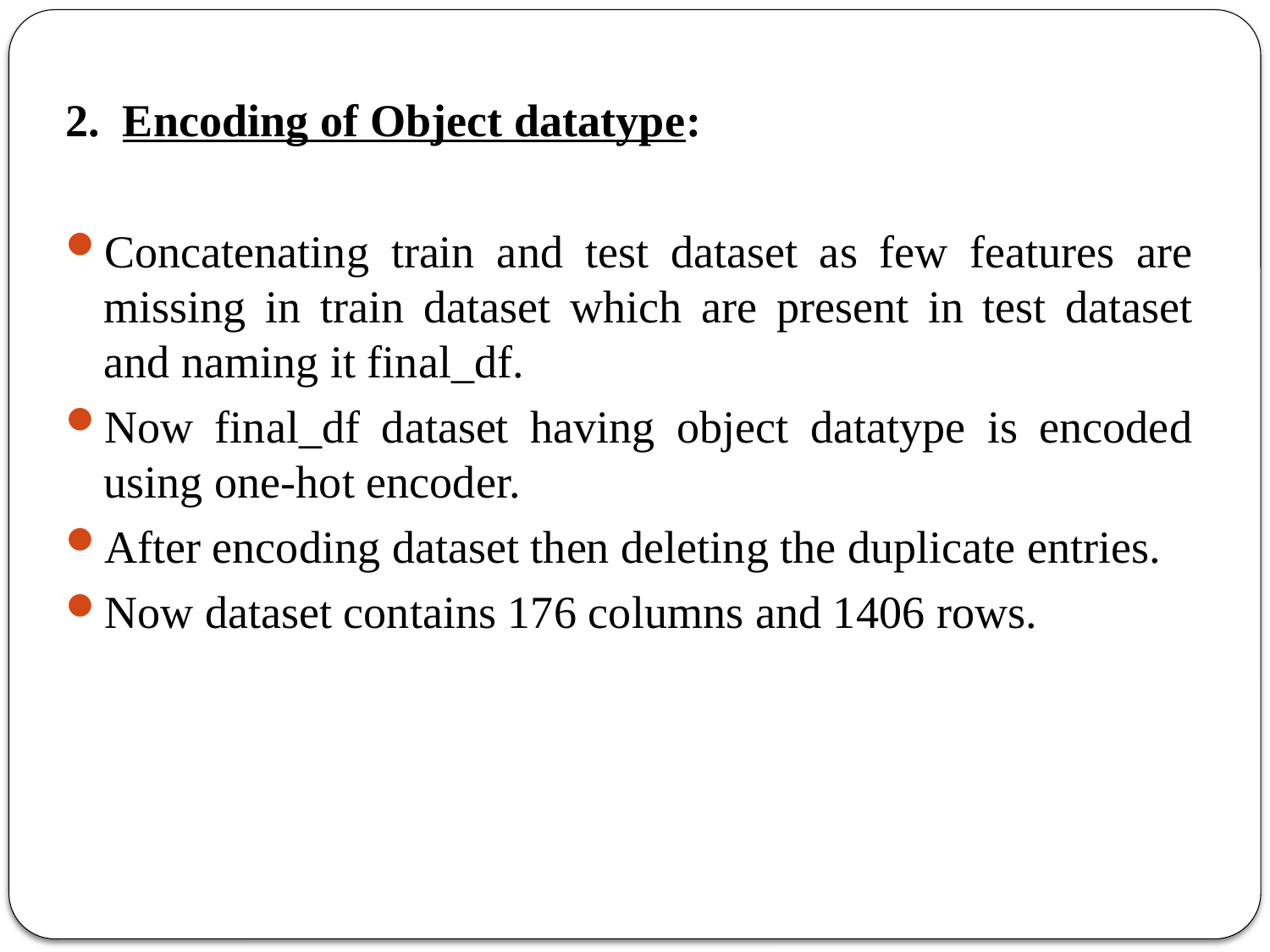

2.  Encoding of Object datatype:

Concatenating train and test dataset as few features are missing in train dataset which are present in test dataset and naming it final_df.
Now final_df dataset having object datatype is encoded using one-hot encoder.
After encoding dataset then deleting the duplicate entries.
Now dataset contains 176 columns and 1406 rows.